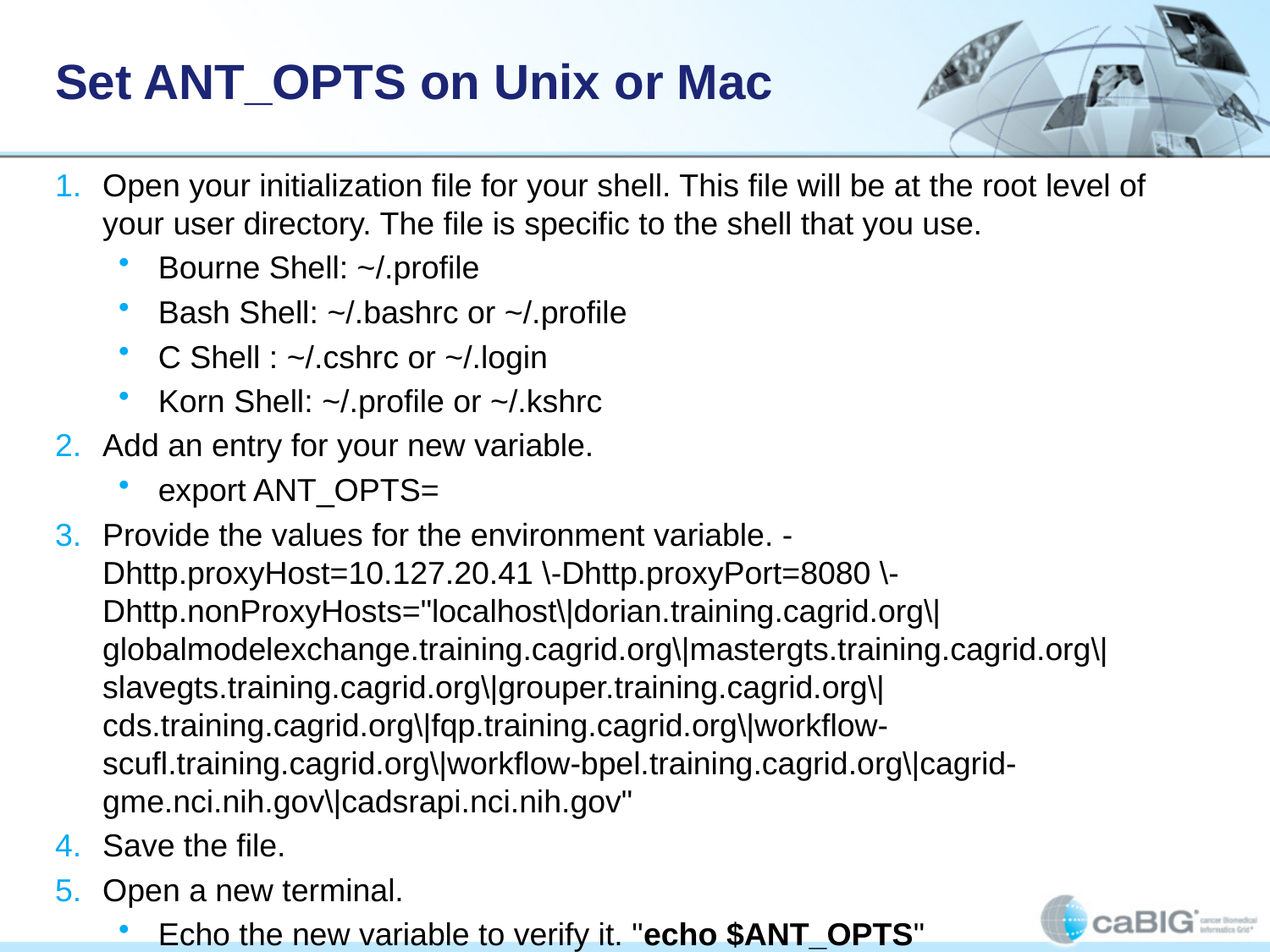

# Set ANT_OPTS on Unix or Mac
Open your initialization file for your shell. This file will be at the root level of your user directory. The file is specific to the shell that you use.
Bourne Shell: ~/.profile
Bash Shell: ~/.bashrc or ~/.profile
C Shell : ~/.cshrc or ~/.login
Korn Shell: ~/.profile or ~/.kshrc
Add an entry for your new variable.
export ANT_OPTS=
Provide the values for the environment variable. -Dhttp.proxyHost=10.127.20.41 \-Dhttp.proxyPort=8080 \-Dhttp.nonProxyHosts="localhost\|dorian.training.cagrid.org\|globalmodelexchange.training.cagrid.org\|mastergts.training.cagrid.org\|slavegts.training.cagrid.org\|grouper.training.cagrid.org\|cds.training.cagrid.org\|fqp.training.cagrid.org\|workflow-scufl.training.cagrid.org\|workflow-bpel.training.cagrid.org\|cagrid-gme.nci.nih.gov\|cadsrapi.nci.nih.gov"
Save the file.
Open a new terminal.
Echo the new variable to verify it. "echo $ANT_OPTS"